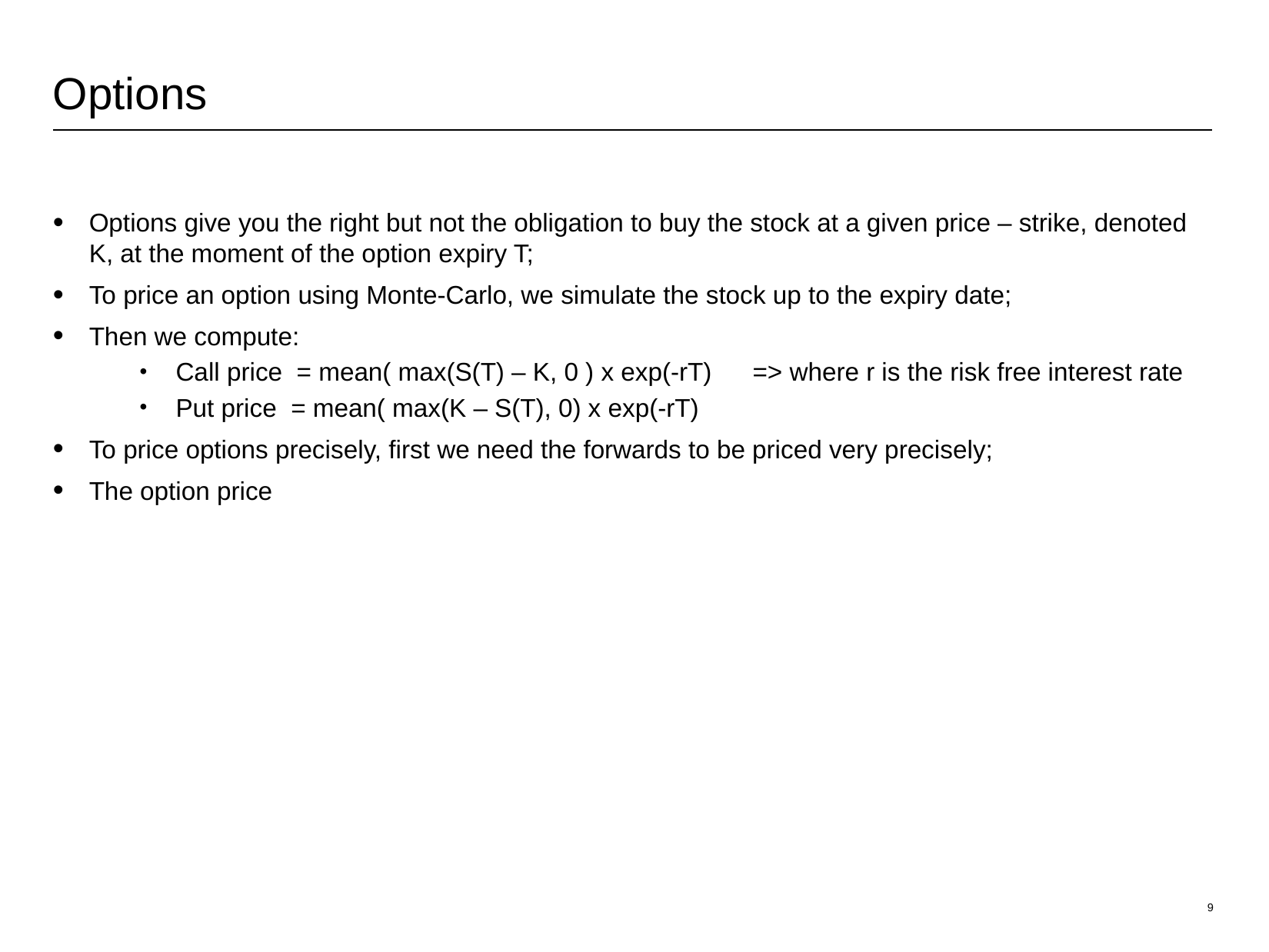

# Options
Options give you the right but not the obligation to buy the stock at a given price – strike, denoted K, at the moment of the option expiry T;
To price an option using Monte-Carlo, we simulate the stock up to the expiry date;
Then we compute:
Call price  = mean( max(S(T) – K, 0 ) x exp(-rT)	=> where r is the risk free interest rate
Put price  = mean( max(K – S(T), 0) x exp(-rT)
To price options precisely, first we need the forwards to be priced very precisely;
The option price